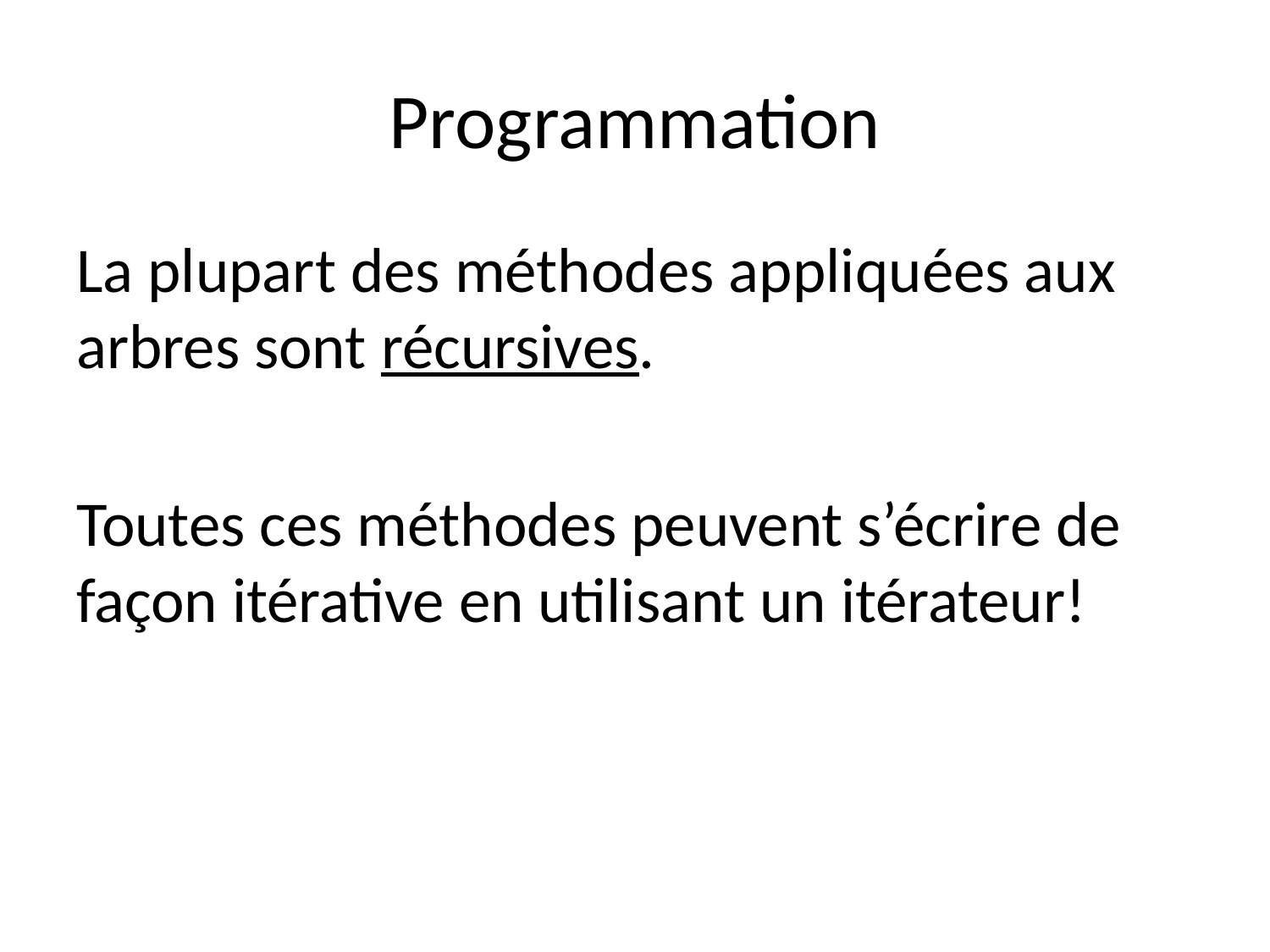

# Programmation
La plupart des méthodes appliquées aux arbres sont récursives.

Toutes ces méthodes peuvent s’écrire de façon itérative en utilisant un itérateur!